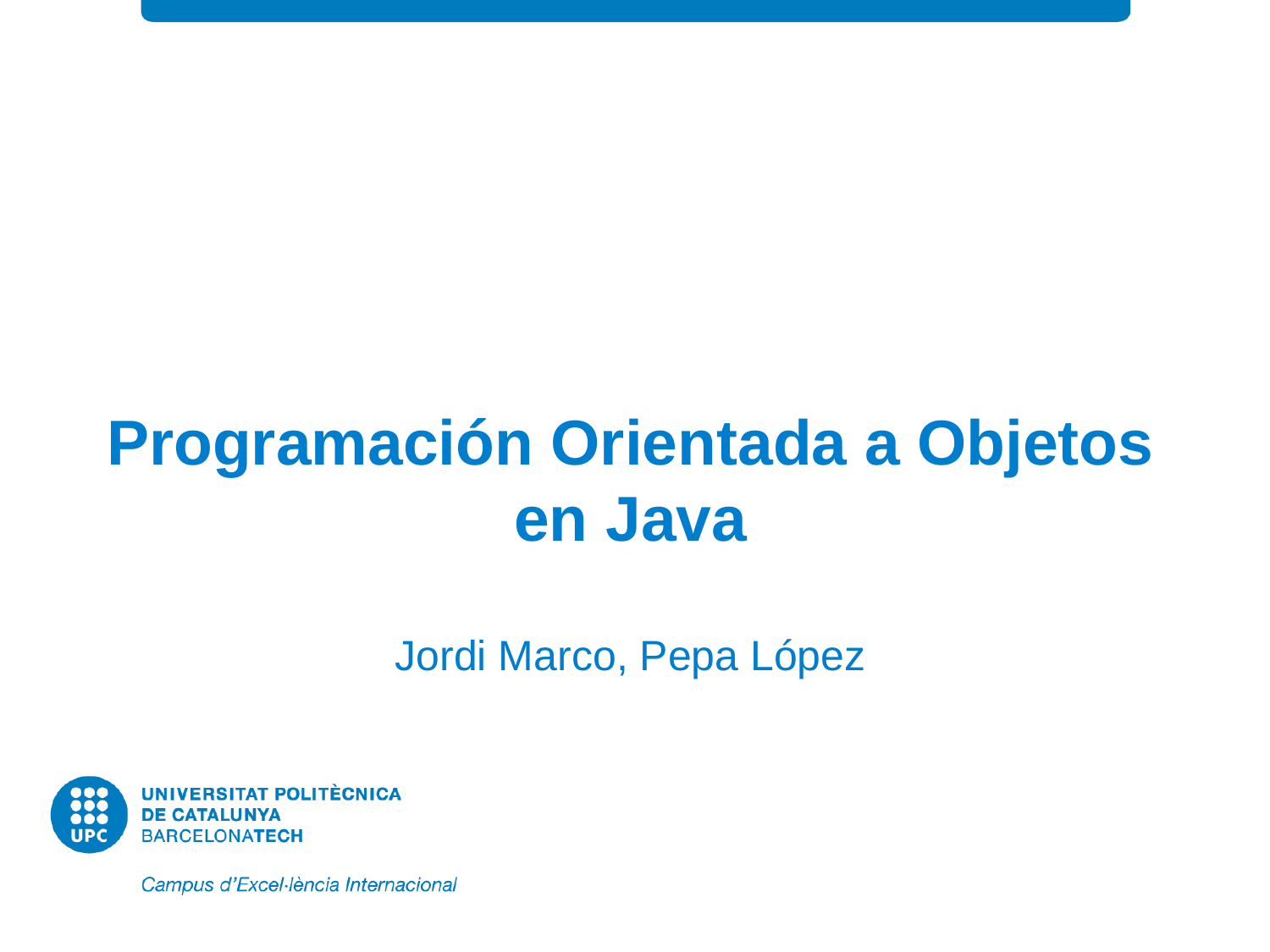

# Programación Orientada a Objetos en Java
Jordi Marco, Pepa López